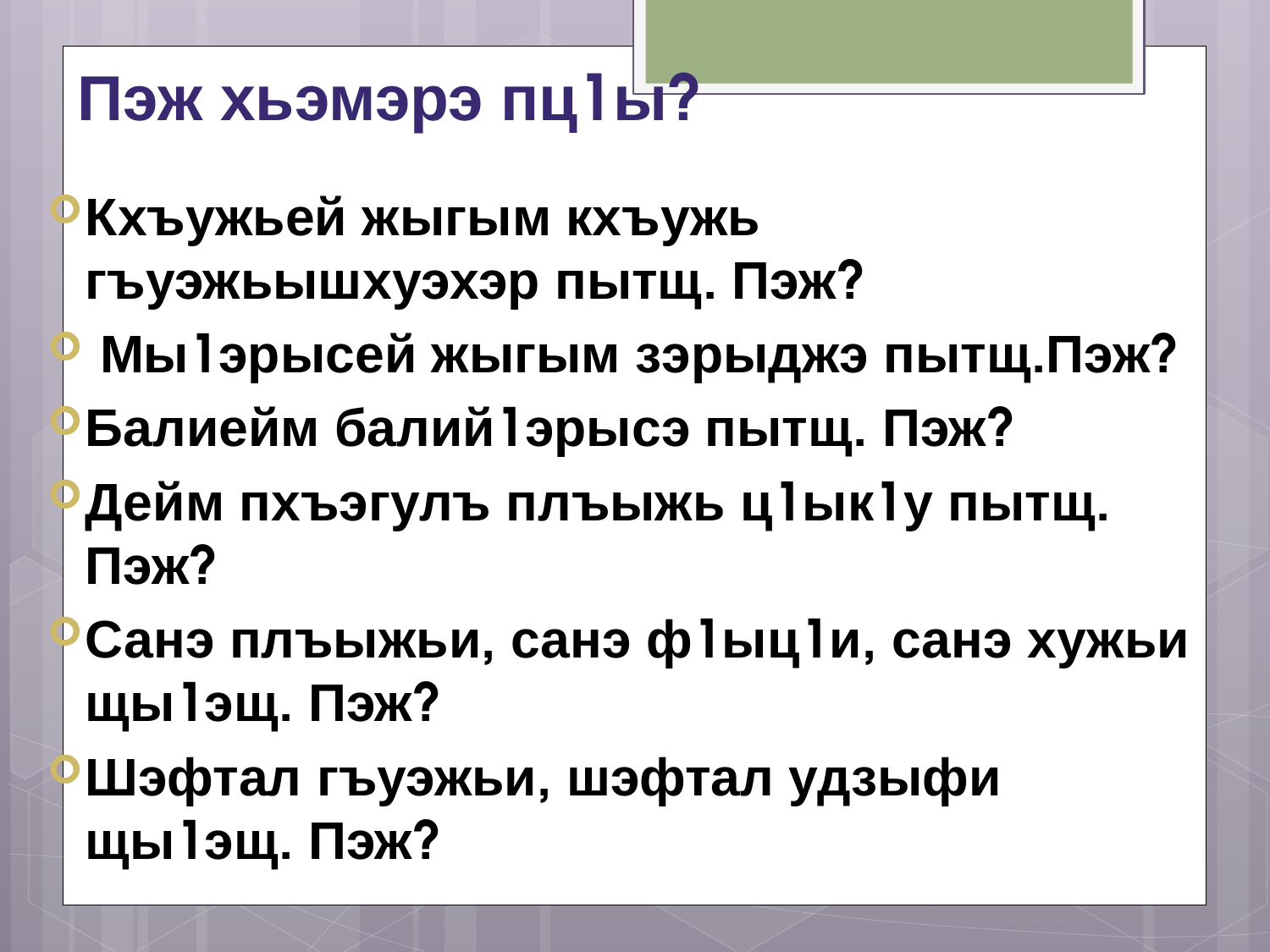

# Пэж хьэмэрэ пц1ы?
Кхъужьей жыгым кхъужь гъуэжьышхуэхэр пытщ. Пэж?
 Мы1эрысей жыгым зэрыджэ пытщ.Пэж?
Балиейм балий1эрысэ пытщ. Пэж?
Дейм пхъэгулъ плъыжь ц1ык1у пытщ. Пэж?
Санэ плъыжьи, санэ ф1ыц1и, санэ хужьи щы1эщ. Пэж?
Шэфтал гъуэжьи, шэфтал удзыфи щы1эщ. Пэж?